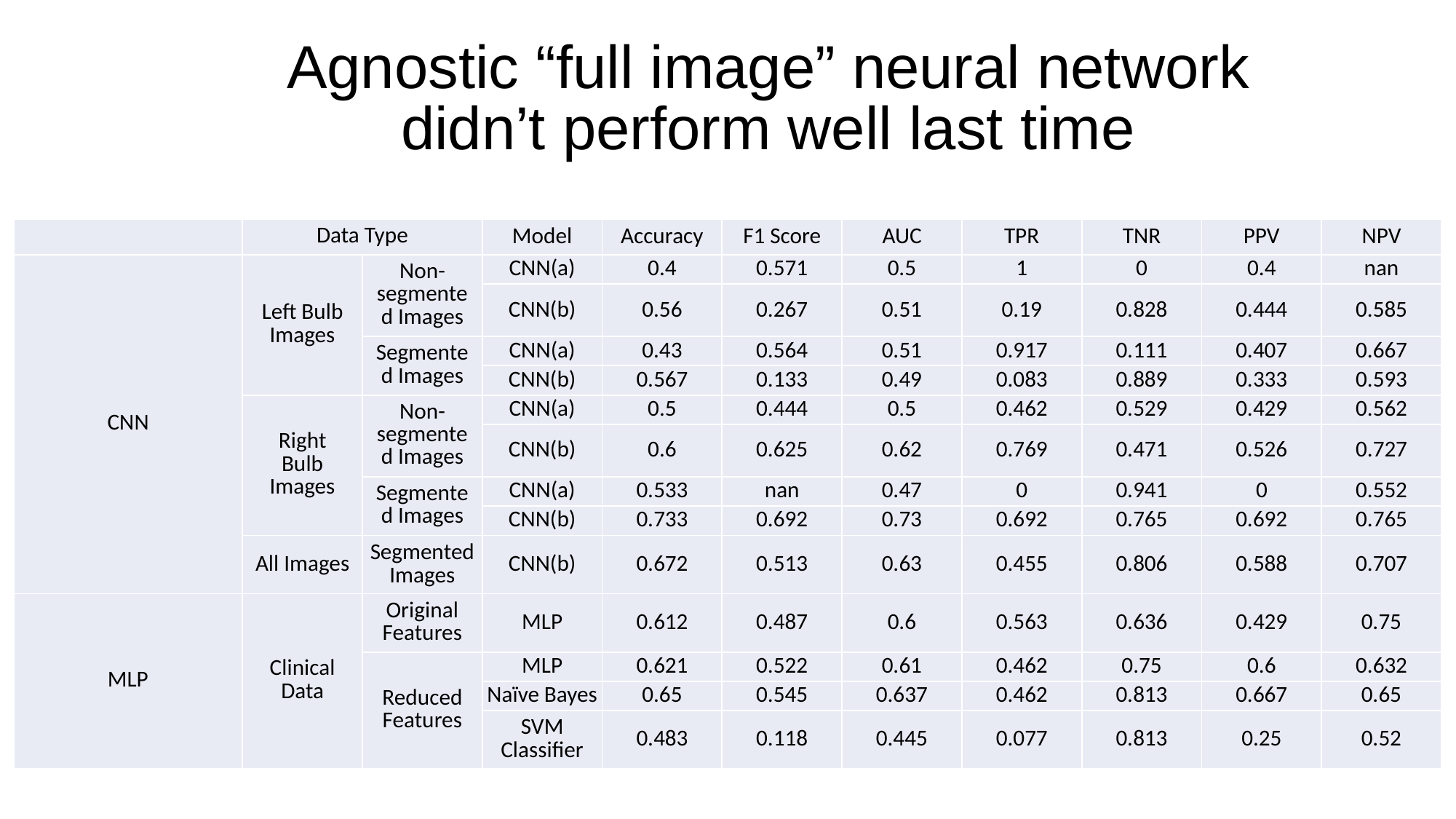

Agnostic “full image” neural network didn’t perform well last time
|  | Data Type |  | Model | Accuracy | F1 Score | AUC | TPR | TNR | PPV | NPV |
| --- | --- | --- | --- | --- | --- | --- | --- | --- | --- | --- |
| CNN | Left Bulb Images | Non-segmented Images | CNN(a) | 0.4 | 0.571 | 0.5 | 1 | 0 | 0.4 | nan |
|  |  |  | CNN(b) | 0.56 | 0.267 | 0.51 | 0.19 | 0.828 | 0.444 | 0.585 |
|  |  | Segmented Images | CNN(a) | 0.43 | 0.564 | 0.51 | 0.917 | 0.111 | 0.407 | 0.667 |
|  |  |  | CNN(b) | 0.567 | 0.133 | 0.49 | 0.083 | 0.889 | 0.333 | 0.593 |
|  | Right Bulb Images | Non-segmented Images | CNN(a) | 0.5 | 0.444 | 0.5 | 0.462 | 0.529 | 0.429 | 0.562 |
|  |  |  | CNN(b) | 0.6 | 0.625 | 0.62 | 0.769 | 0.471 | 0.526 | 0.727 |
|  |  | Segmented Images | CNN(a) | 0.533 | nan | 0.47 | 0 | 0.941 | 0 | 0.552 |
|  |  |  | CNN(b) | 0.733 | 0.692 | 0.73 | 0.692 | 0.765 | 0.692 | 0.765 |
|  | All Images | Segmented Images | CNN(b) | 0.672 | 0.513 | 0.63 | 0.455 | 0.806 | 0.588 | 0.707 |
| MLP | Clinical Data | Original Features | MLP | 0.612 | 0.487 | 0.6 | 0.563 | 0.636 | 0.429 | 0.75 |
|  |  | Reduced Features | MLP | 0.621 | 0.522 | 0.61 | 0.462 | 0.75 | 0.6 | 0.632 |
|  |  |  | Naïve Bayes | 0.65 | 0.545 | 0.637 | 0.462 | 0.813 | 0.667 | 0.65 |
|  |  |  | SVM Classifier | 0.483 | 0.118 | 0.445 | 0.077 | 0.813 | 0.25 | 0.52 |